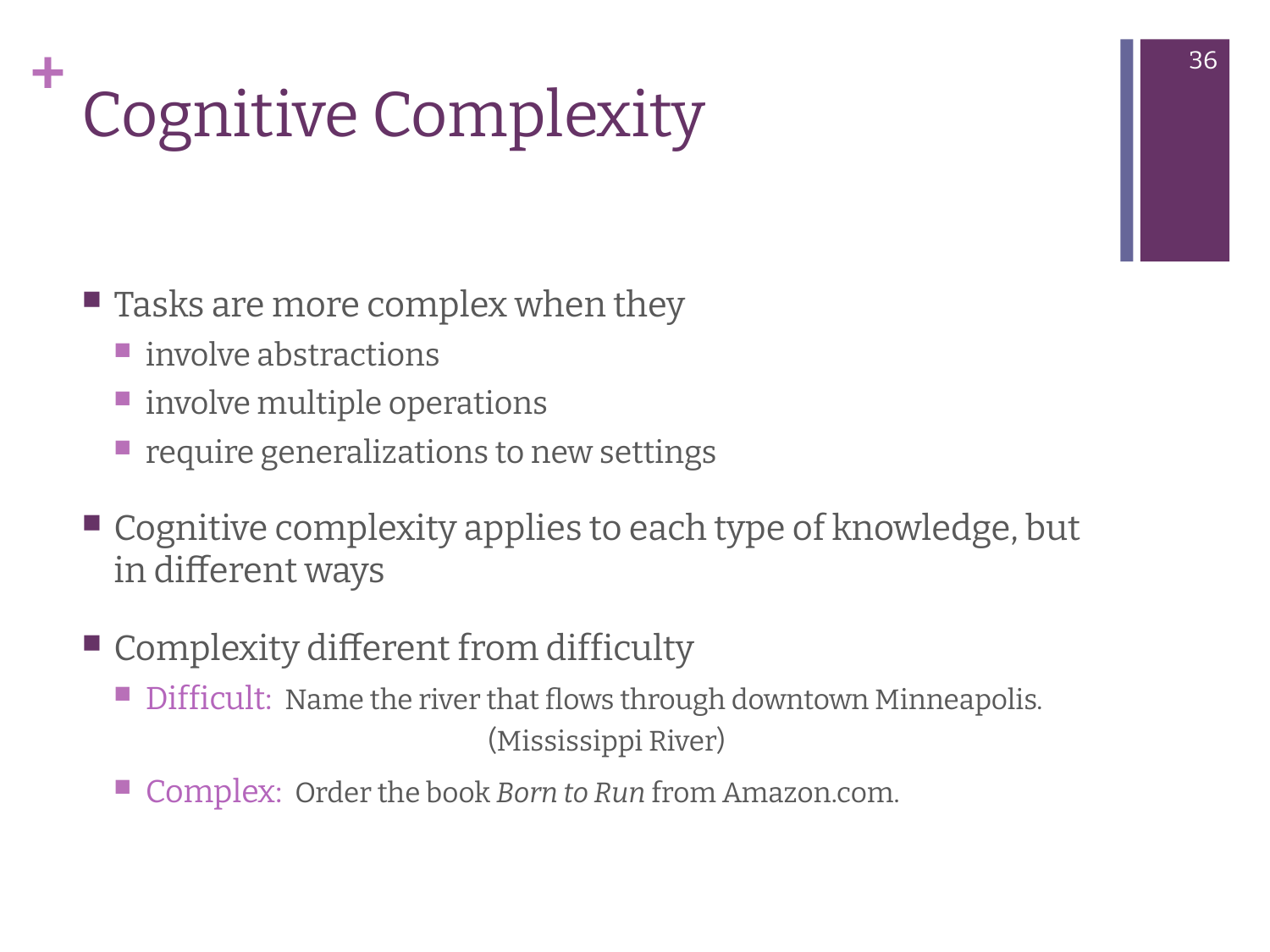

36
# Cognitive Complexity
Tasks are more complex when they
involve abstractions
involve multiple operations
require generalizations to new settings
Cognitive complexity applies to each type of knowledge, but in different ways
Complexity different from difficulty
Difficult:  Name the river that flows through downtown Minneapolis.
(Mississippi River)
Complex:  Order the book Born to Run from Amazon.com.